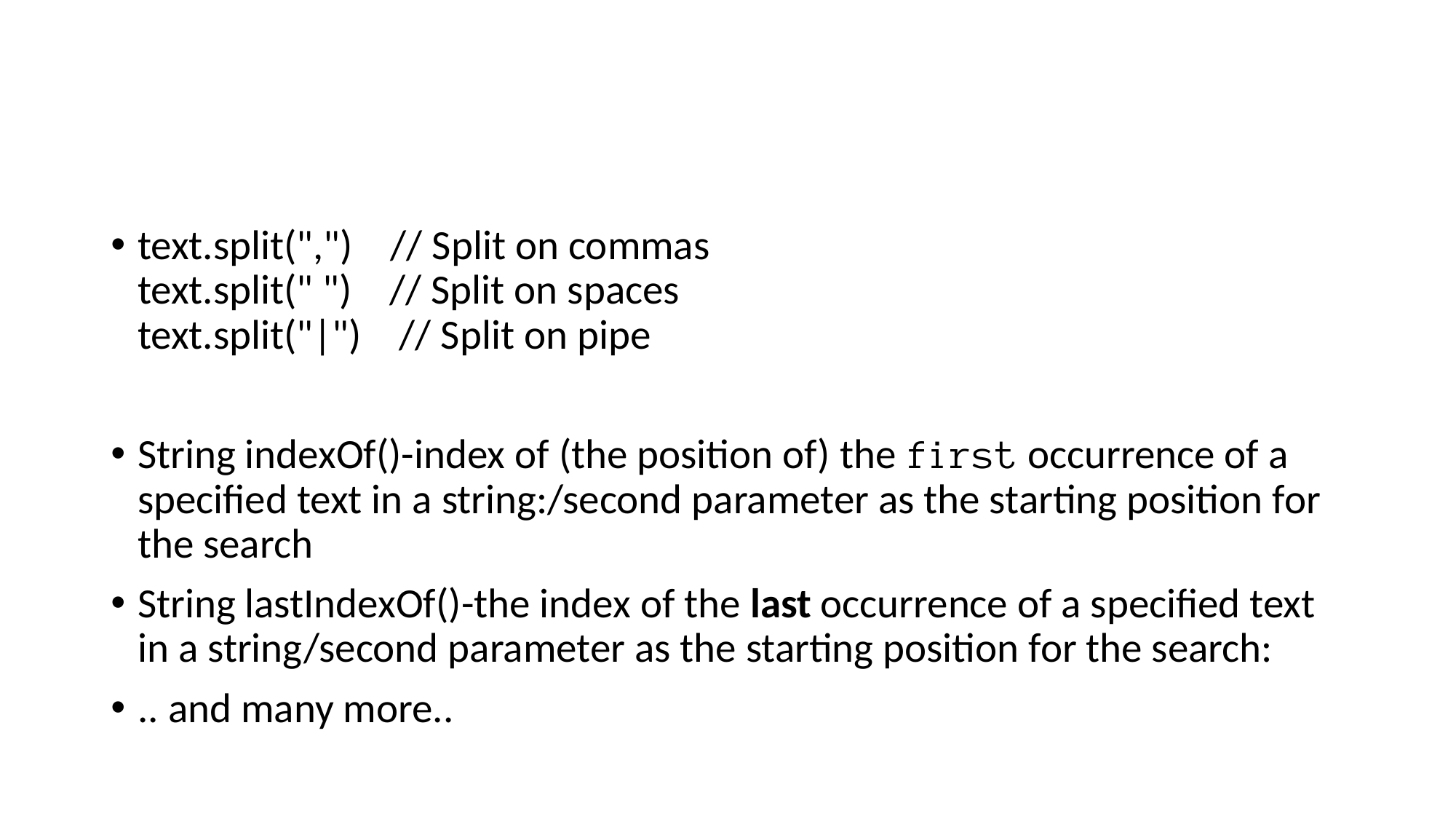

#
text.split(",")    // Split on commas
text.split(" ")    // Split on spaces
text.split("|")    // Split on pipe

String indexOf()-index of (the position of) the first occurrence of a specified text in a string:/second parameter as the starting position for the search
String lastIndexOf()-the index of the last occurrence of a specified text in a string/second parameter as the starting position for the search:
.. and many more..